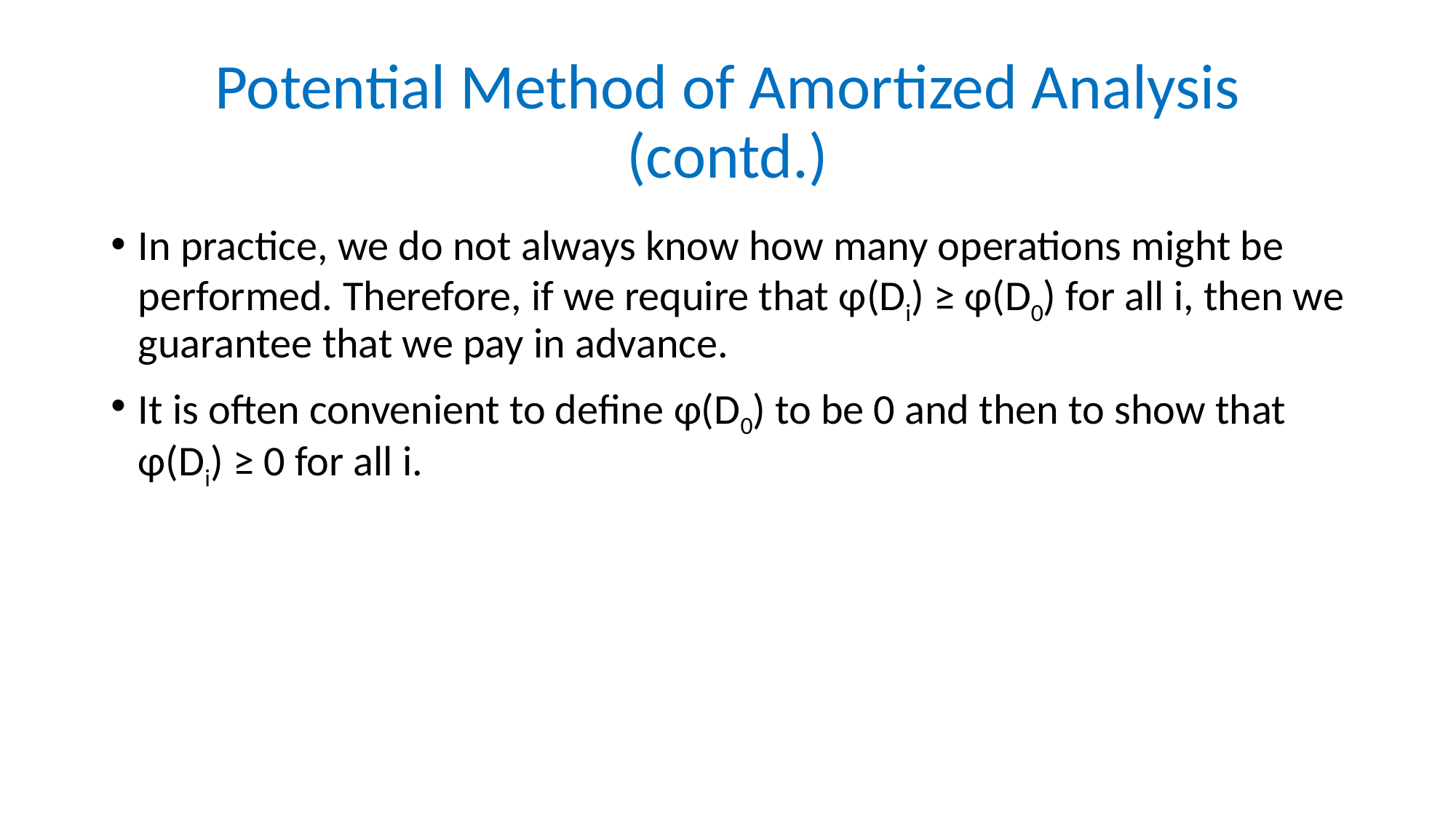

# Potential Method of Amortized Analysis (contd.)
In practice, we do not always know how many operations might be performed. Therefore, if we require that φ(Di) ≥ φ(D0) for all i, then we guarantee that we pay in advance.
It is often convenient to define φ(D0) to be 0 and then to show that φ(Di) ≥ 0 for all i.